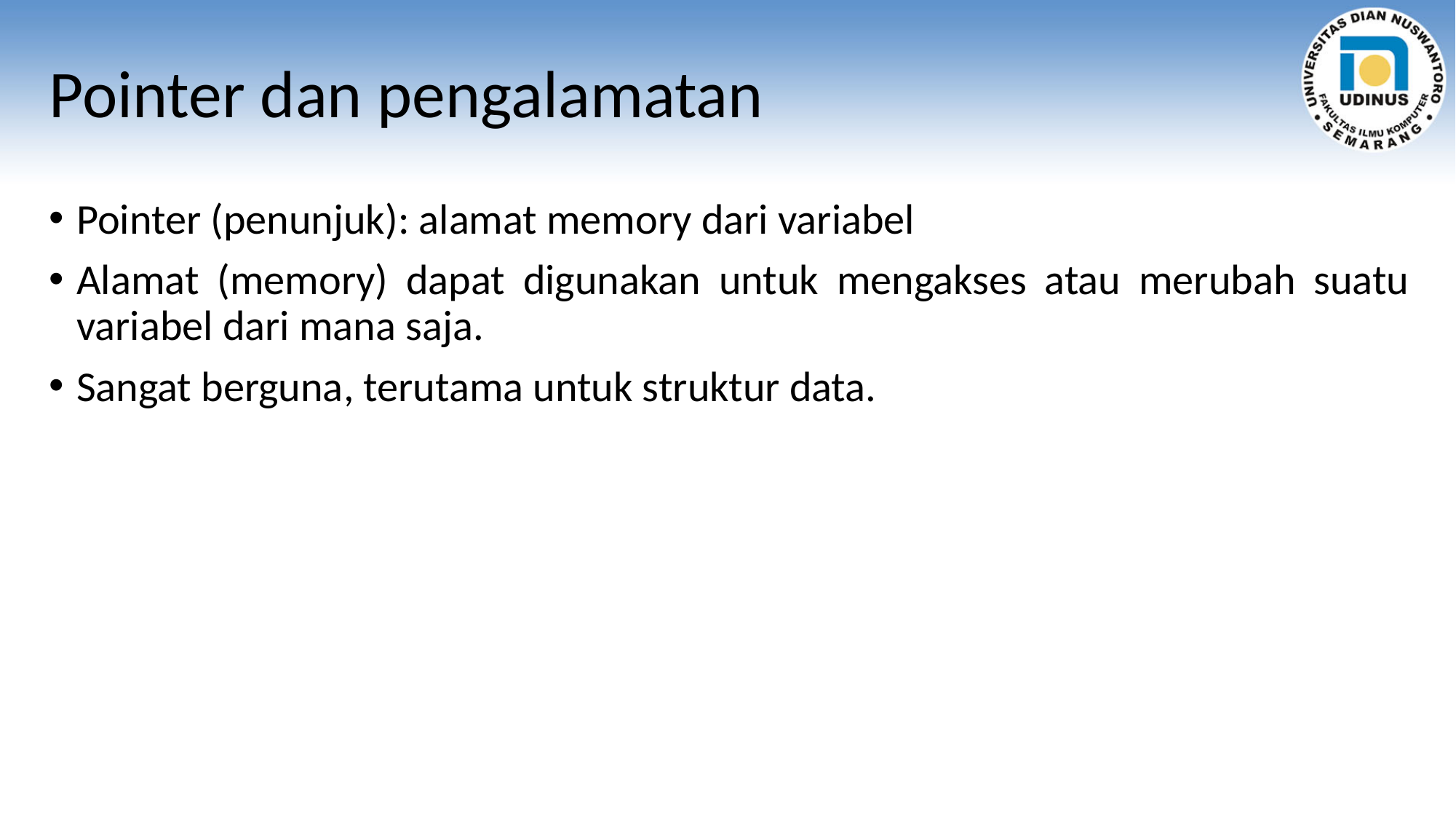

# Pointer dan pengalamatan
Pointer (penunjuk): alamat memory dari variabel
Alamat (memory) dapat digunakan untuk mengakses atau merubah suatu variabel dari mana saja.
Sangat berguna, terutama untuk struktur data.